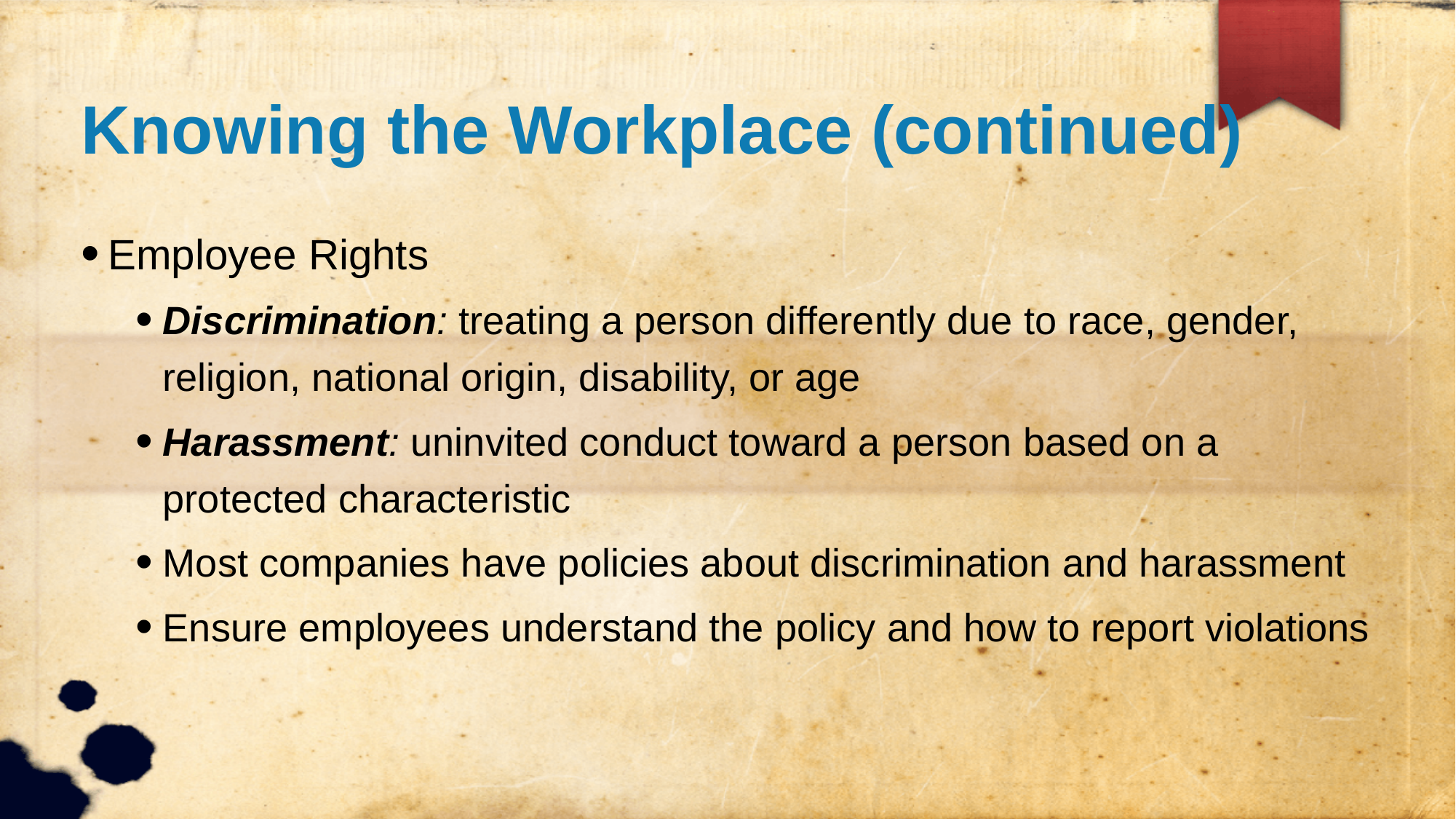

Knowing the Workplace (continued)
Employee Rights
Discrimination: treating a person differently due to race, gender, religion, national origin, disability, or age
Harassment: uninvited conduct toward a person based on a protected characteristic
Most companies have policies about discrimination and harassment
Ensure employees understand the policy and how to report violations